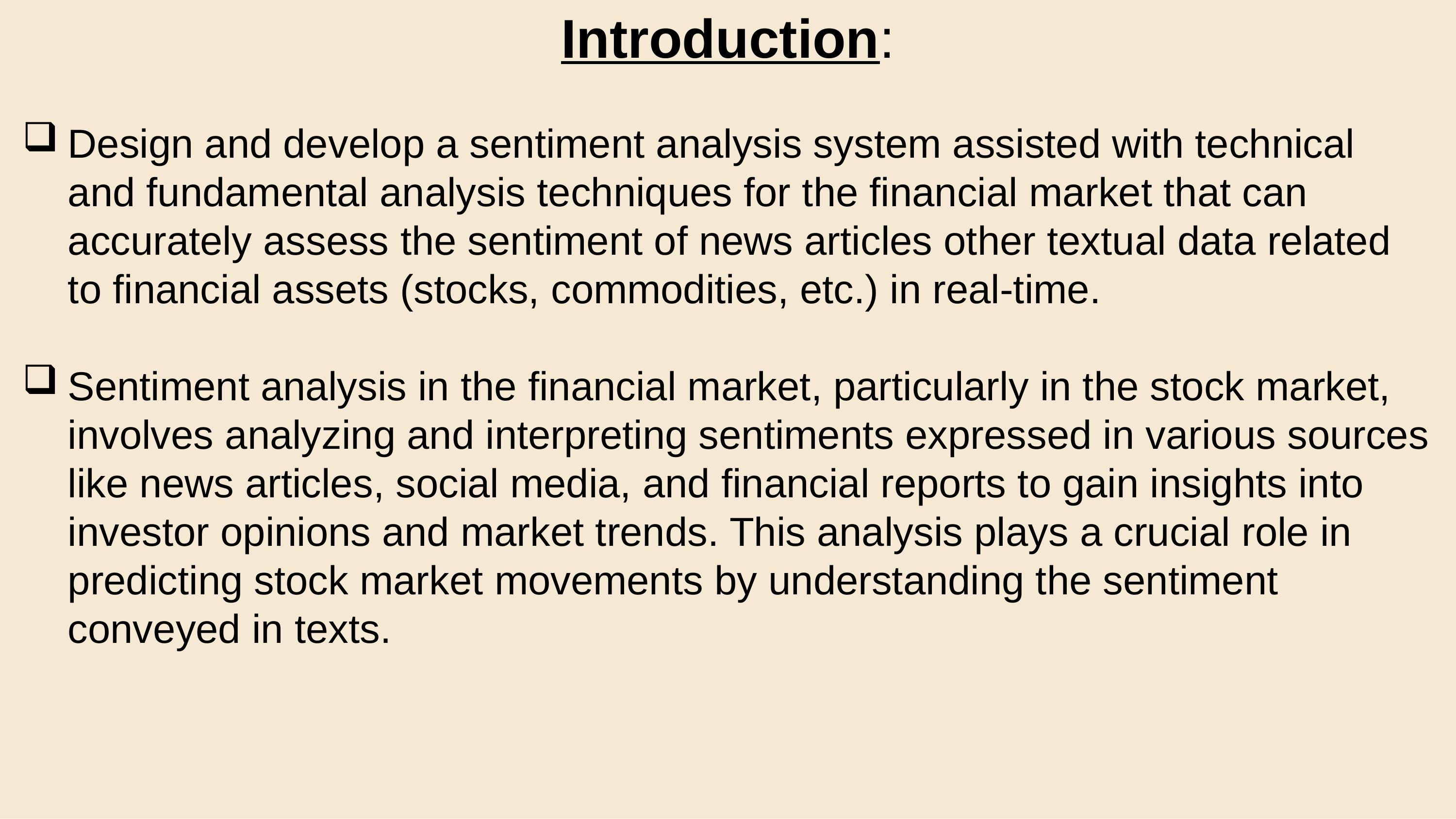

Introduction:

Design and develop a sentiment analysis system assisted with technical and fundamental analysis techniques for the financial market that can accurately assess the sentiment of news articles other textual data related to financial assets (stocks, commodities, etc.) in real-time.

Sentiment analysis in the financial market, particularly in the stock market, involves analyzing and interpreting sentiments expressed in various sources like news articles, social media, and financial reports to gain insights into investor opinions and market trends. This analysis plays a crucial role in predicting stock market movements by understanding the sentiment conveyed in texts.